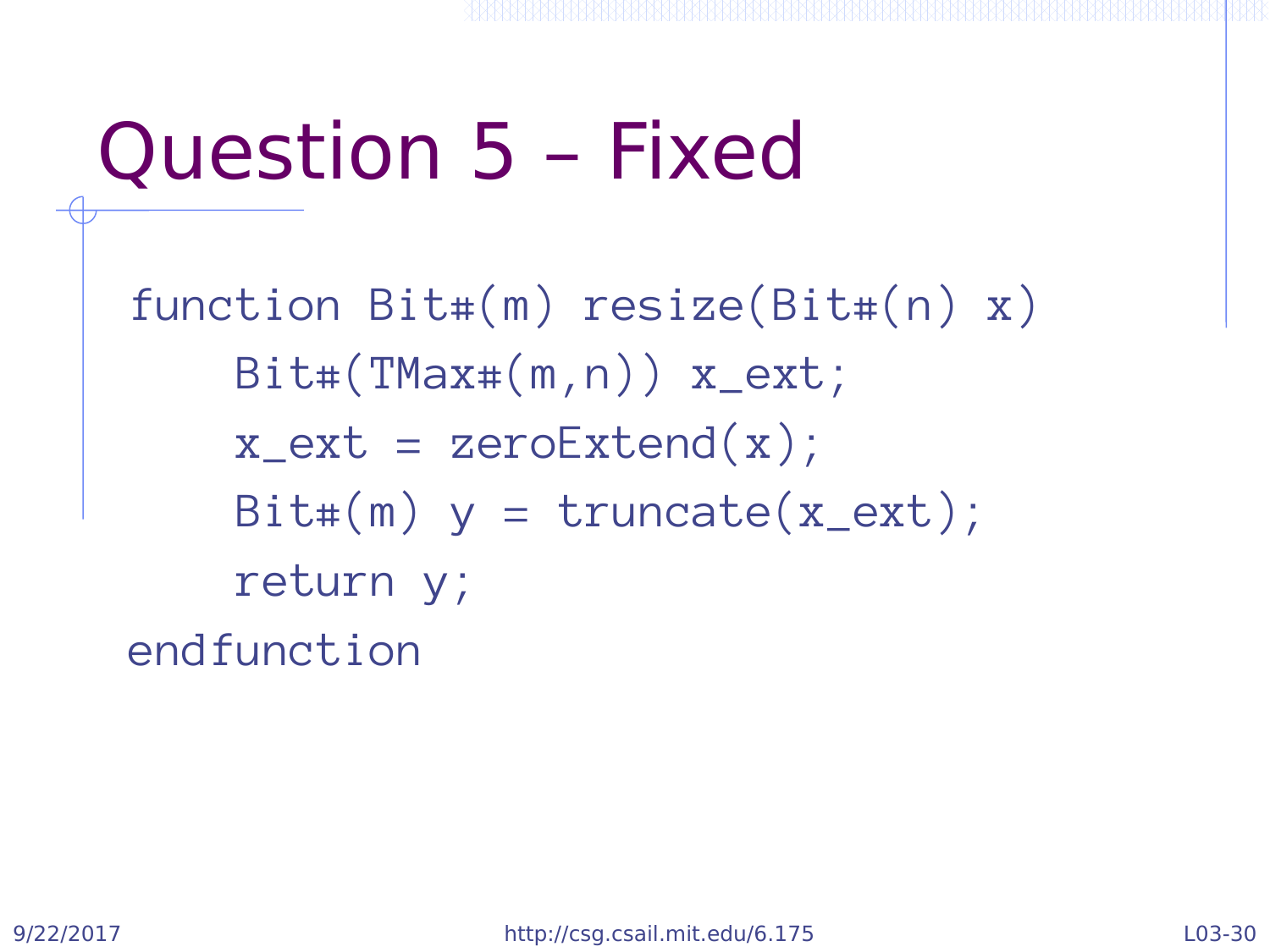

# Question 5 – Fixed
function Bit#(m) resize(Bit#(n) x)
    Bit#(TMax#(m,n)) x_ext;
    x_ext = zeroExtend(x);
    Bit#(m) y = truncate(x_ext);
    return y;
endfunction

9/22/2017
http://csg.csail.mit.edu/6.175
L03-30